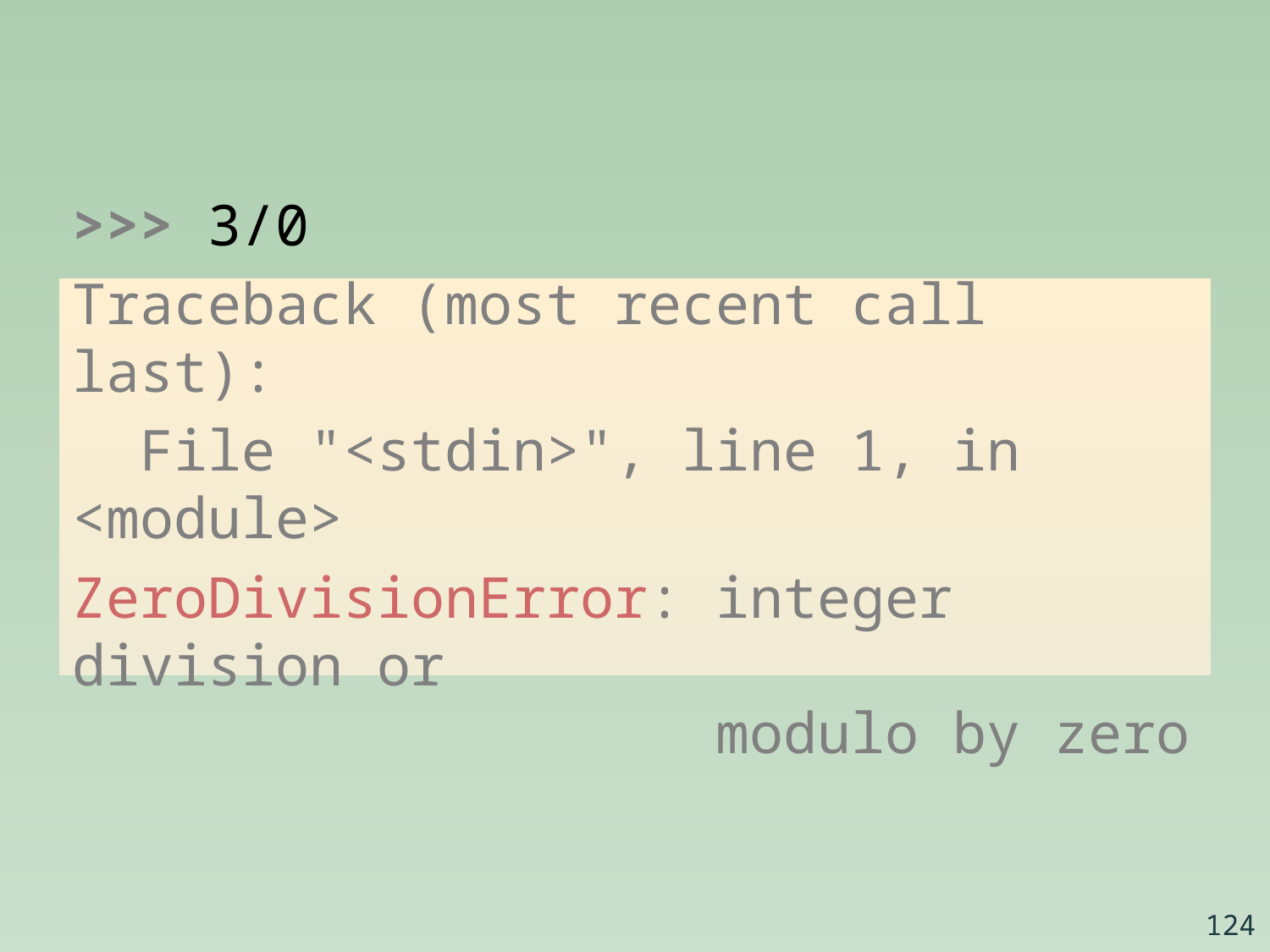

>>> 3/0
Traceback (most recent call last):
  File "<stdin>", line 1, in <module>
ZeroDivisionError: integer division or
                   modulo by zero
124